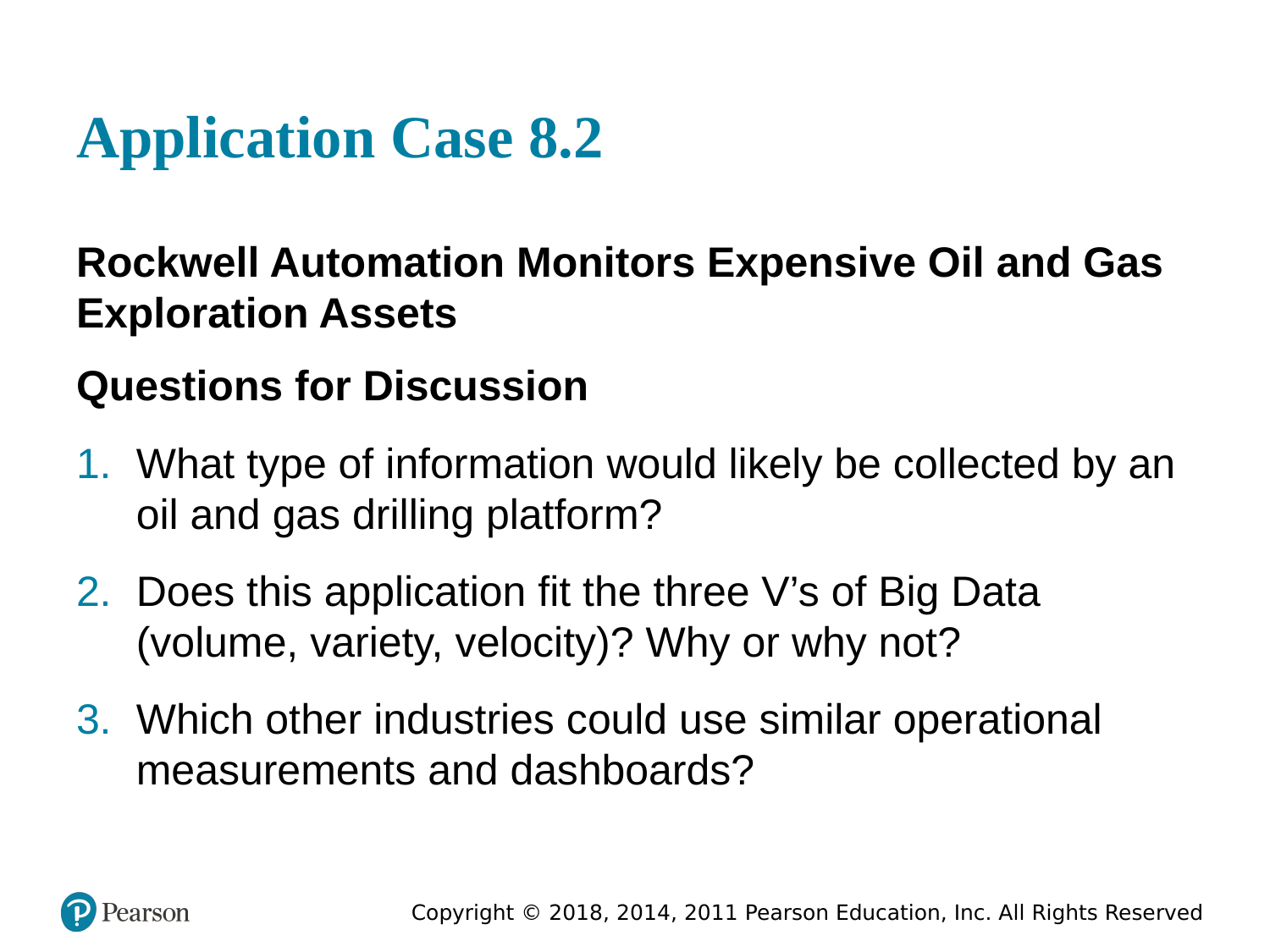

# Application Case 8.2
Rockwell Automation Monitors Expensive Oil and Gas Exploration Assets
Questions for Discussion
What type of information would likely be collected by an oil and gas drilling platform?
Does this application fit the three V’s of Big Data (volume, variety, velocity)? Why or why not?
Which other industries could use similar operational measurements and dashboards?